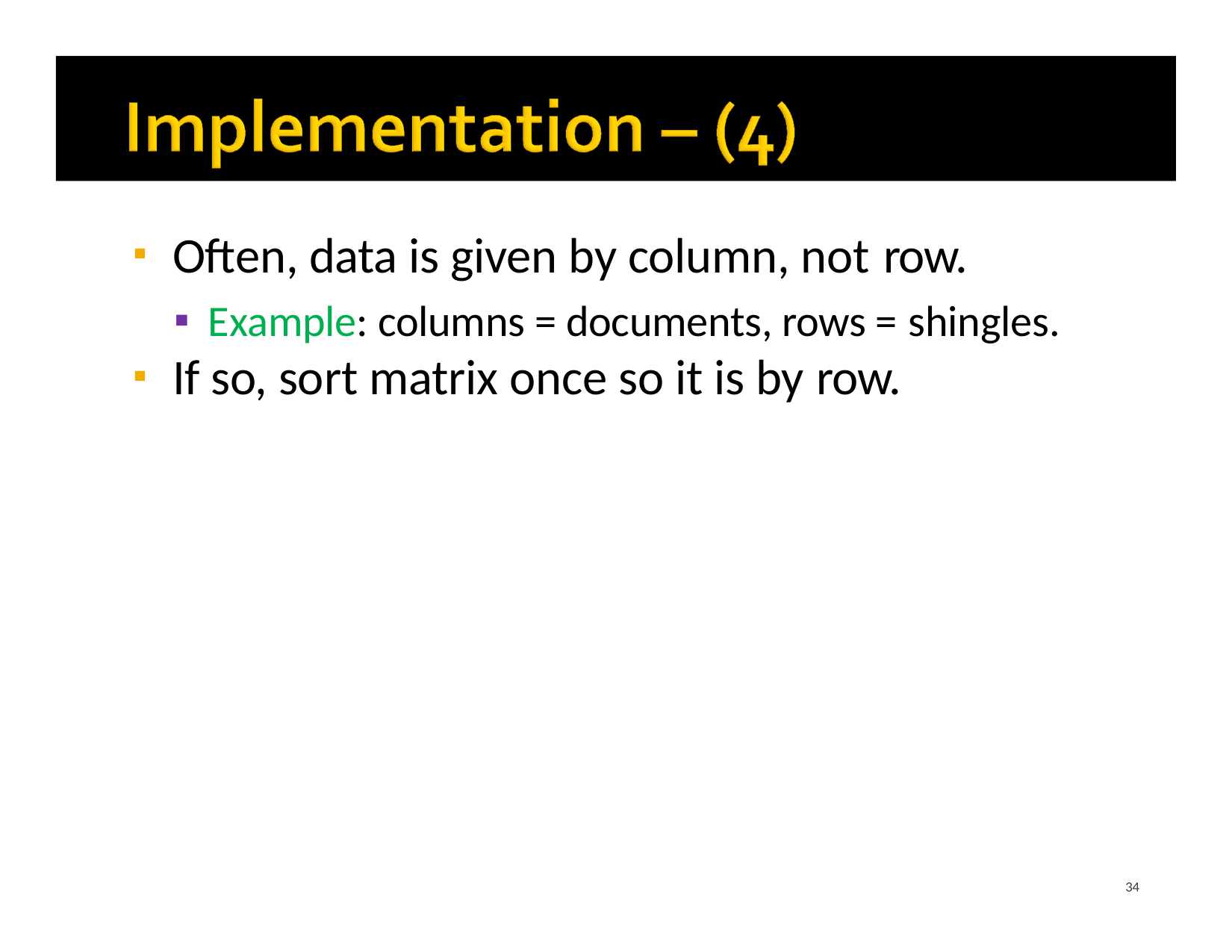

# Often, data is given by column, not row.
Example: columns = documents, rows = shingles.
If so, sort matrix once so it is by row.
34